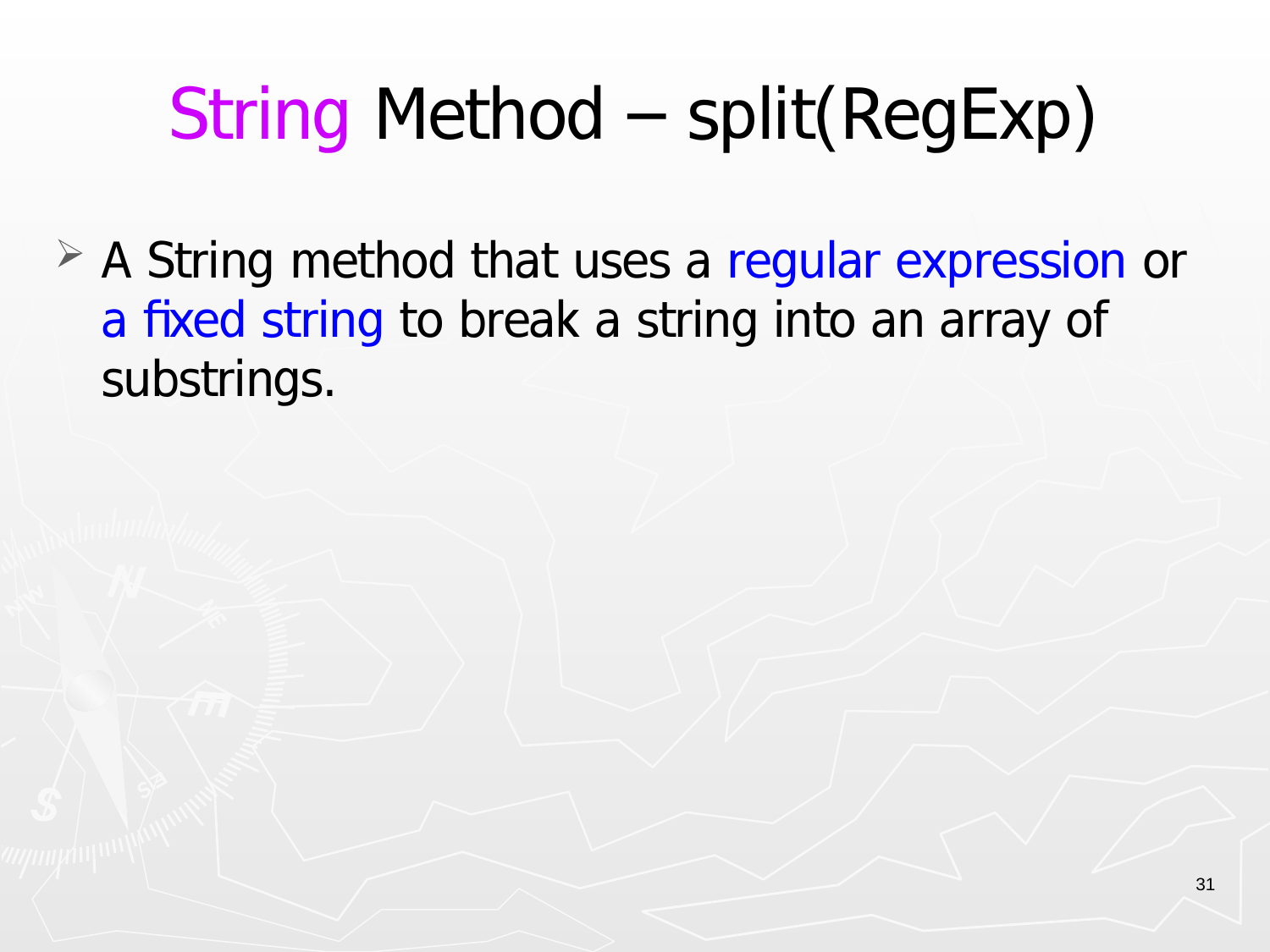

# String Method – split(RegExp)
A String method that uses a regular expression or a fixed string to break a string into an array of substrings.

31